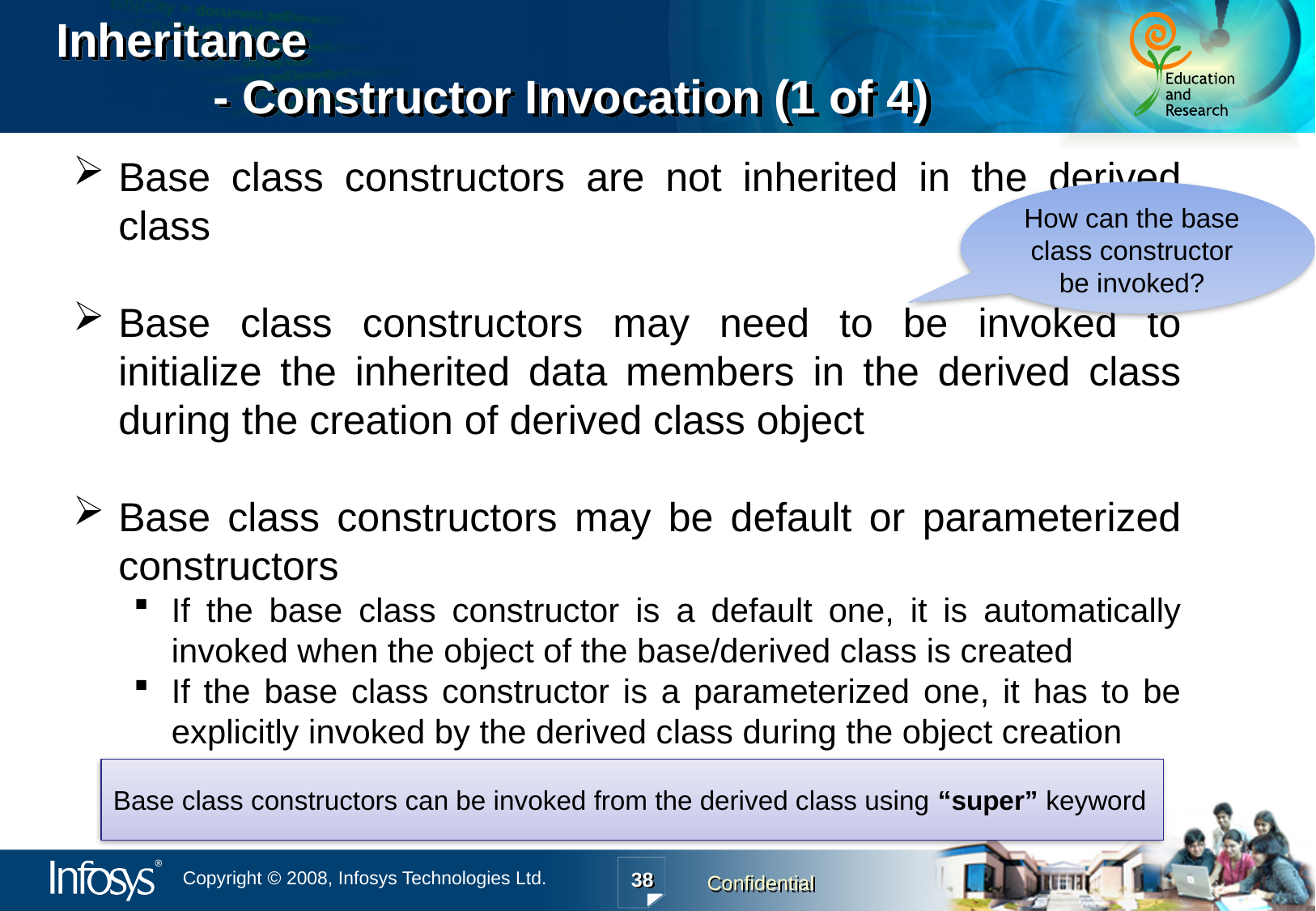

# Inheritance - Constructor Invocation (1 of 4)
Base class constructors are not inherited in the derived class

Base class constructors may need to be invoked to initialize the inherited data members in the derived class during the creation of derived class object

Base class constructors may be default or parameterized constructors
If the base class constructor is a default one, it is automatically invoked when the object of the base/derived class is created
If the base class constructor is a parameterized one, it has to be explicitly invoked by the derived class during the object creation

How can the base class constructor be invoked?
Base class constructors can be invoked from the derived class using “super” keyword
38